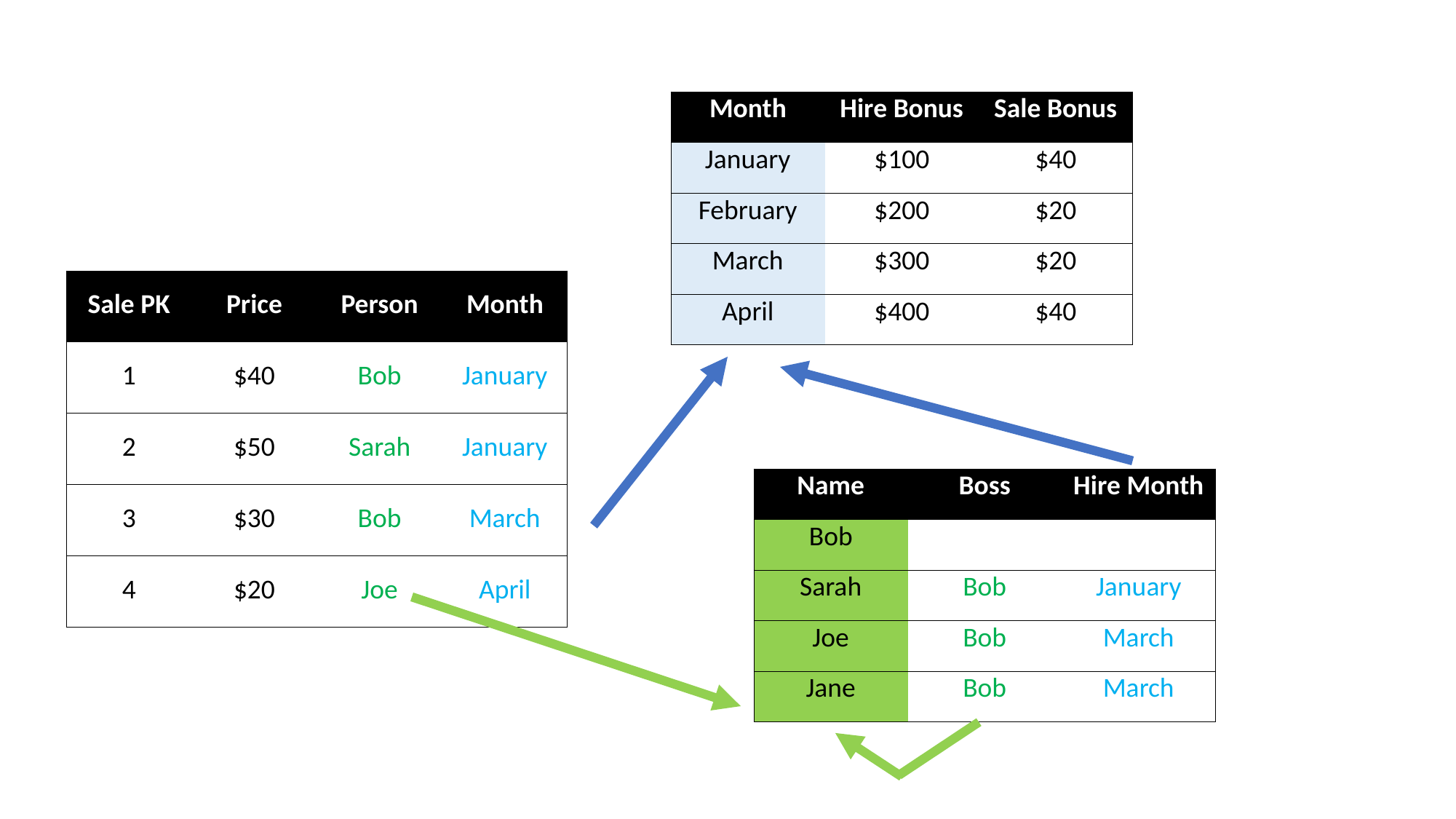

| Month | Hire Bonus | Sale Bonus |
| --- | --- | --- |
| January | $100 | $40 |
| February | $200 | $20 |
| March | $300 | $20 |
| April | $400 | $40 |
| Sale PK | Price | Person | Month |
| --- | --- | --- | --- |
| 1 | $40 | Bob | January |
| 2 | $50 | Sarah | January |
| 3 | $30 | Bob | March |
| 4 | $20 | Joe | April |
| Name | Boss | Hire Month |
| --- | --- | --- |
| Bob |  |  |
| Sarah | Bob | January |
| Joe | Bob | March |
| Jane | Bob | March |